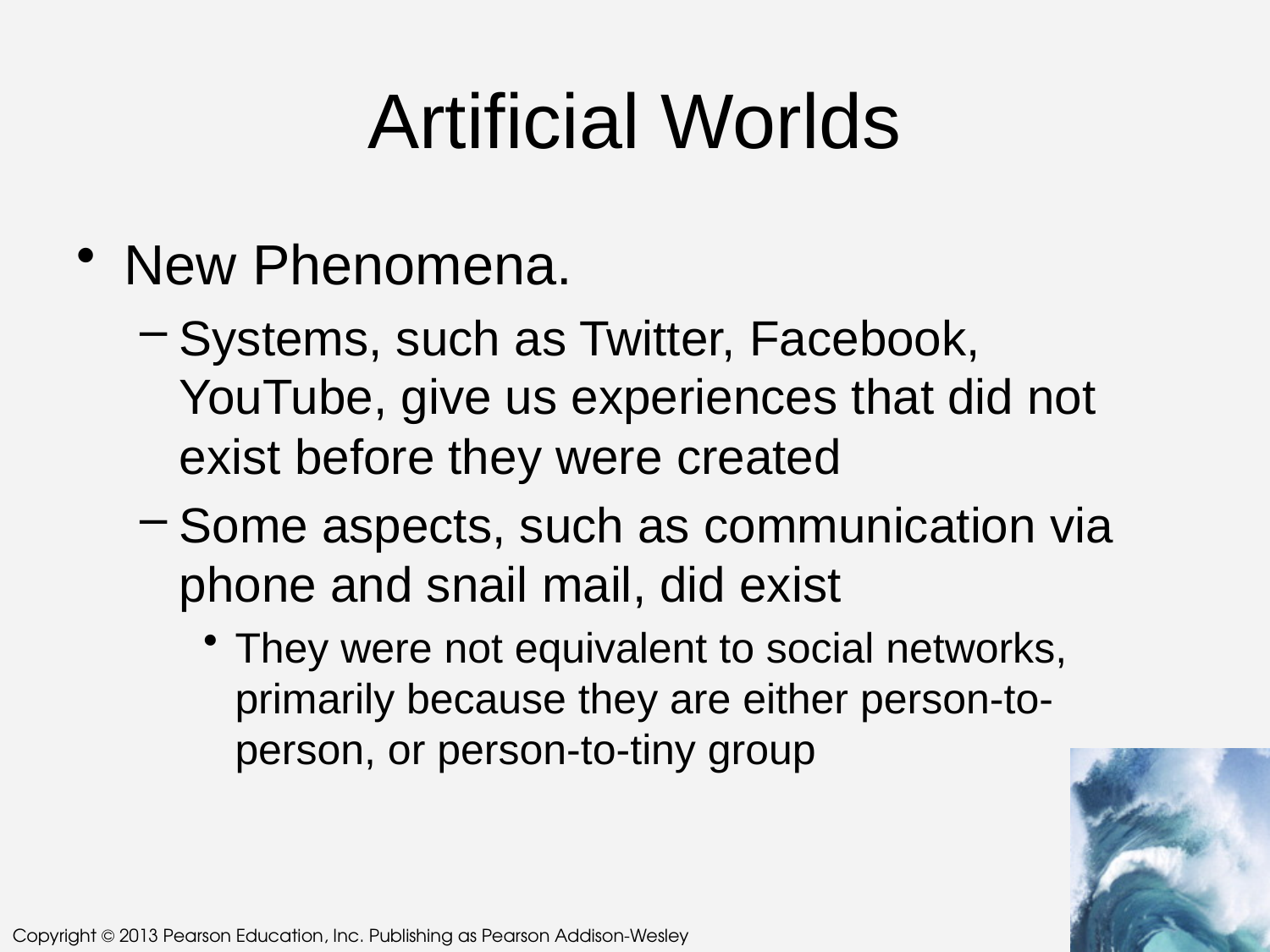

# Artificial Worlds
New Phenomena.
Systems, such as Twitter, Facebook, YouTube, give us experiences that did not exist before they were created
Some aspects, such as communication via phone and snail mail, did exist
They were not equivalent to social networks, primarily because they are either person-to-person, or person-to-tiny group